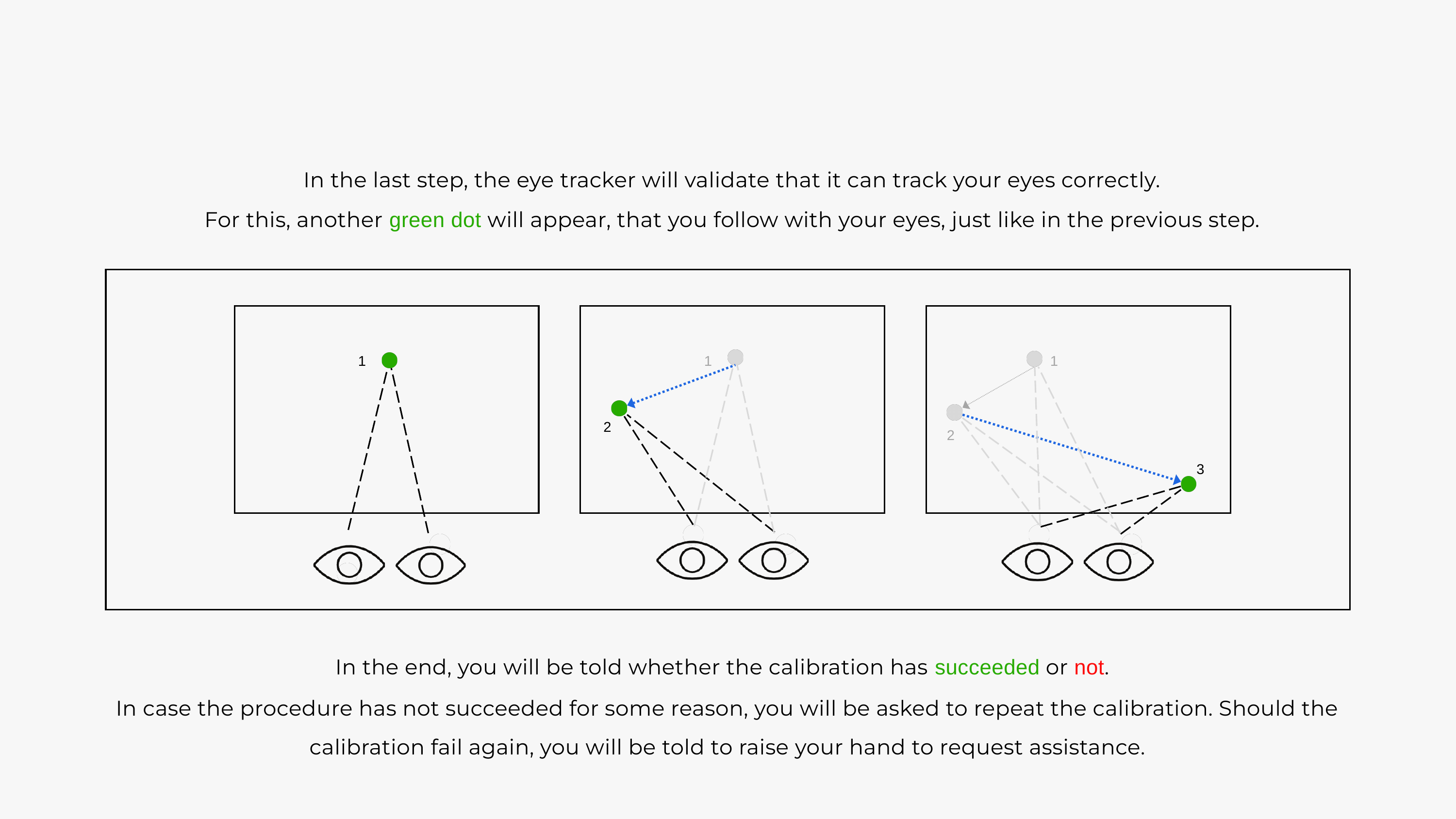

STEP 3: EYE MOVEMENT VALIDATION
In the last step, the eye tracker will validate that it can track your eyes correctly.

For this, another green dot will appear, that you follow with your eyes, just like in the previous step.

1
1
1

2

2
3

In the end, you will be told whether the calibration has succeeded or not.

In case the procedure has not succeeded for some reason, you will be asked to repeat the calibration. Should the calibration fail again, you will be told to raise your hand to request assistance.